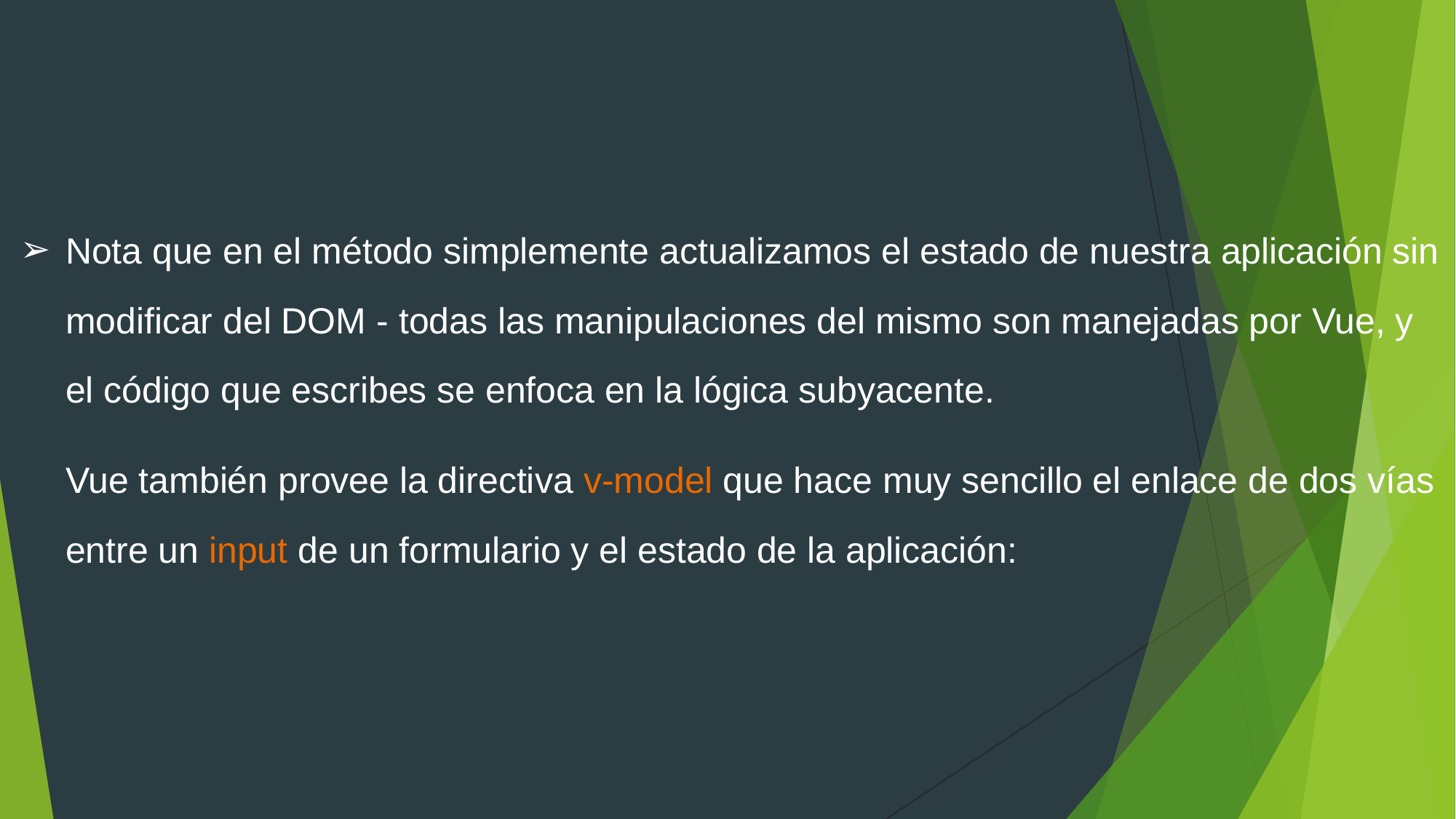

Nota que en el método simplemente actualizamos el estado de nuestra aplicación sin modificar del DOM - todas las manipulaciones del mismo son manejadas por Vue, y el código que escribes se enfoca en la lógica subyacente.
Vue también provee la directiva v-model que hace muy sencillo el enlace de dos vías entre un input de un formulario y el estado de la aplicación: